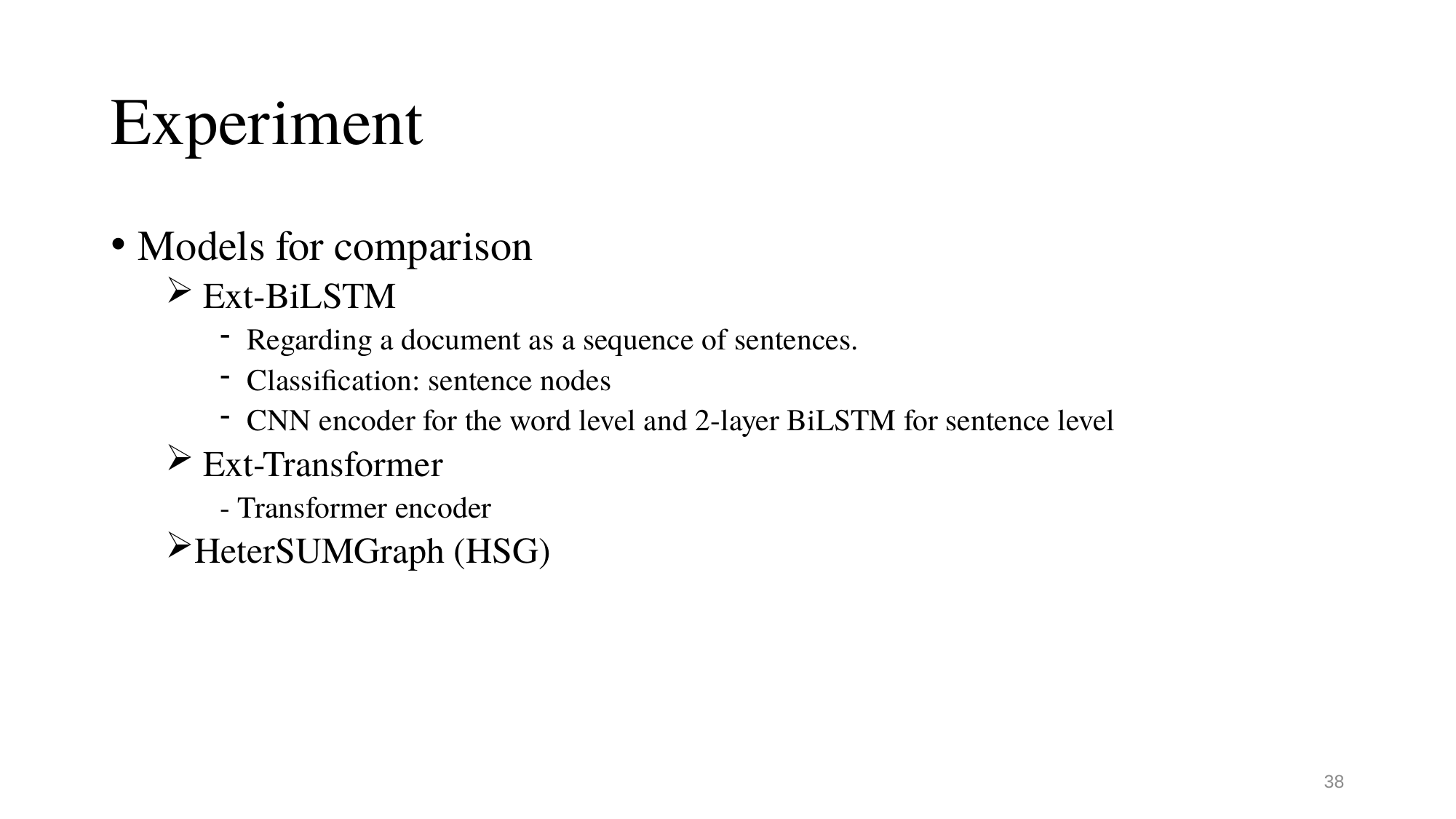

# Experiment
Models for comparison
 Ext-BiLSTM
Regarding a document as a sequence of sentences.
Classification: sentence nodes
CNN encoder for the word level and 2-layer BiLSTM for sentence level
 Ext-Transformer
- Transformer encoder
HeterSUMGraph (HSG)

38